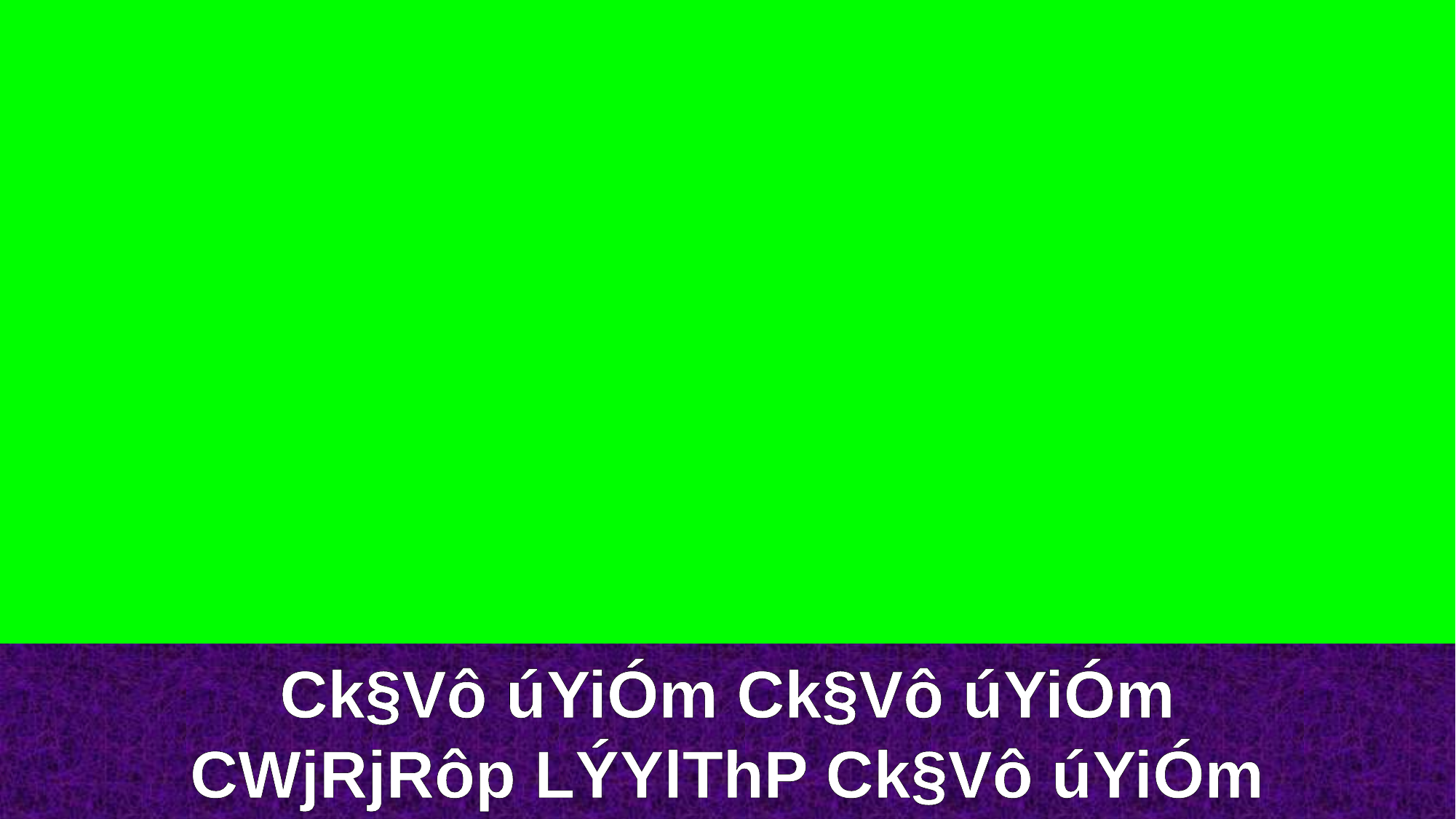

Ck§Vô úYiÓm Ck§Vô úYiÓm
CWjRjRôp LÝYlThP Ck§Vô úYiÓm